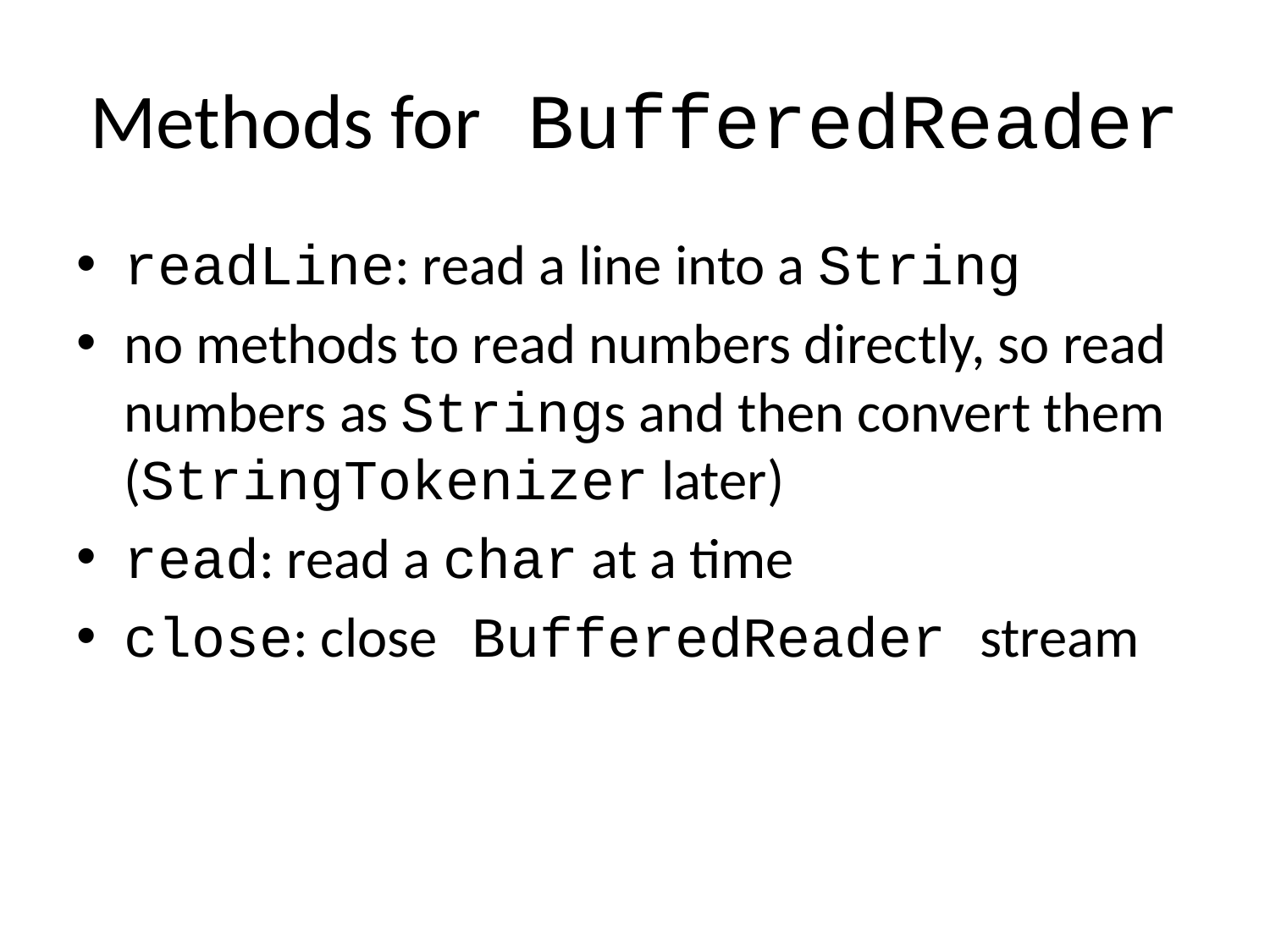

# Methods for BufferedReader
readLine: read a line into a String
no methods to read numbers directly, so read numbers as Strings and then convert them (StringTokenizer later)
read: read a char at a time
close: close BufferedReader stream